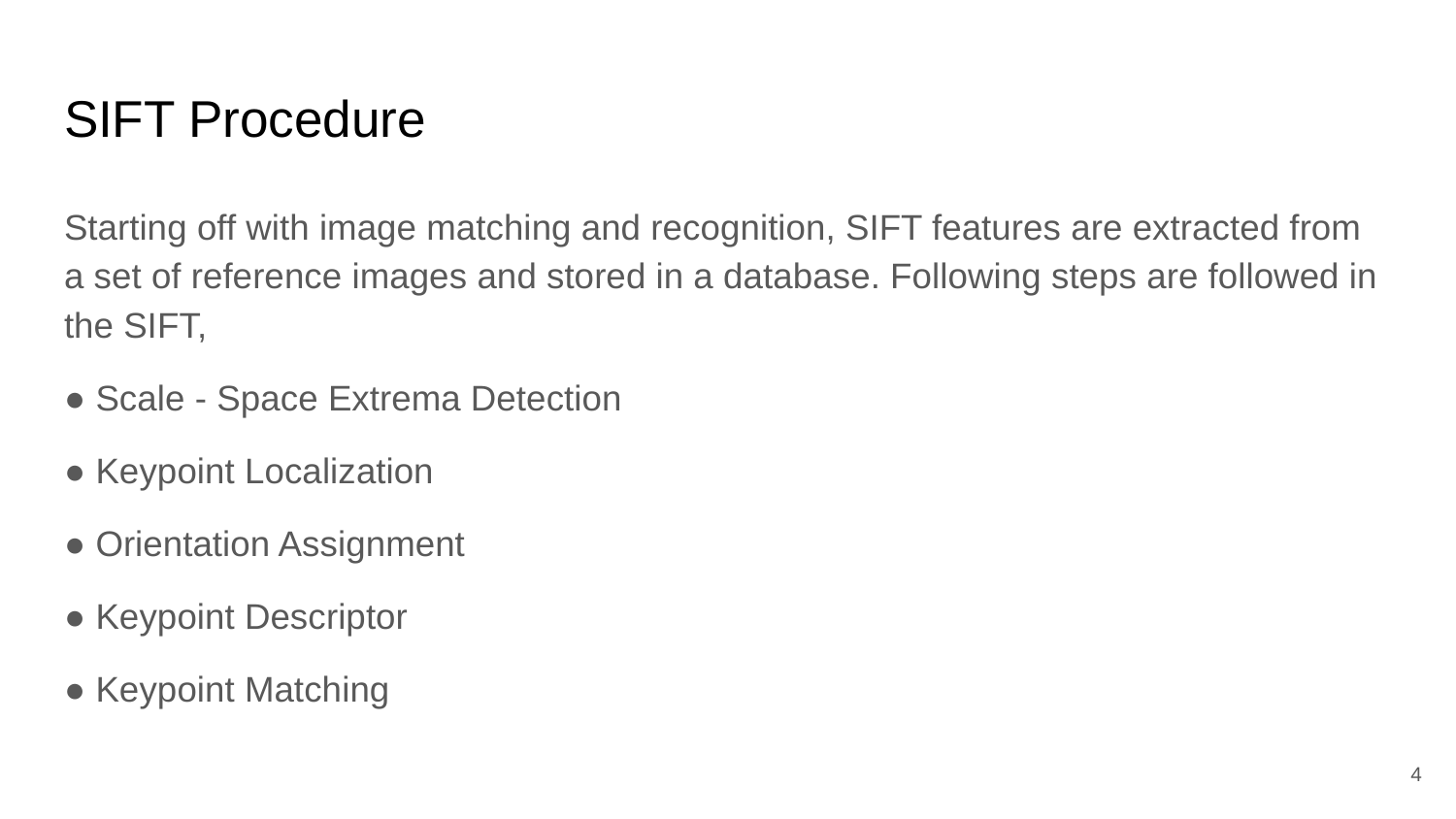

# SIFT Procedure
Starting off with image matching and recognition, SIFT features are extracted from a set of reference images and stored in a database. Following steps are followed in the SIFT,
● Scale - Space Extrema Detection
● Keypoint Localization
● Orientation Assignment
● Keypoint Descriptor
● Keypoint Matching
4